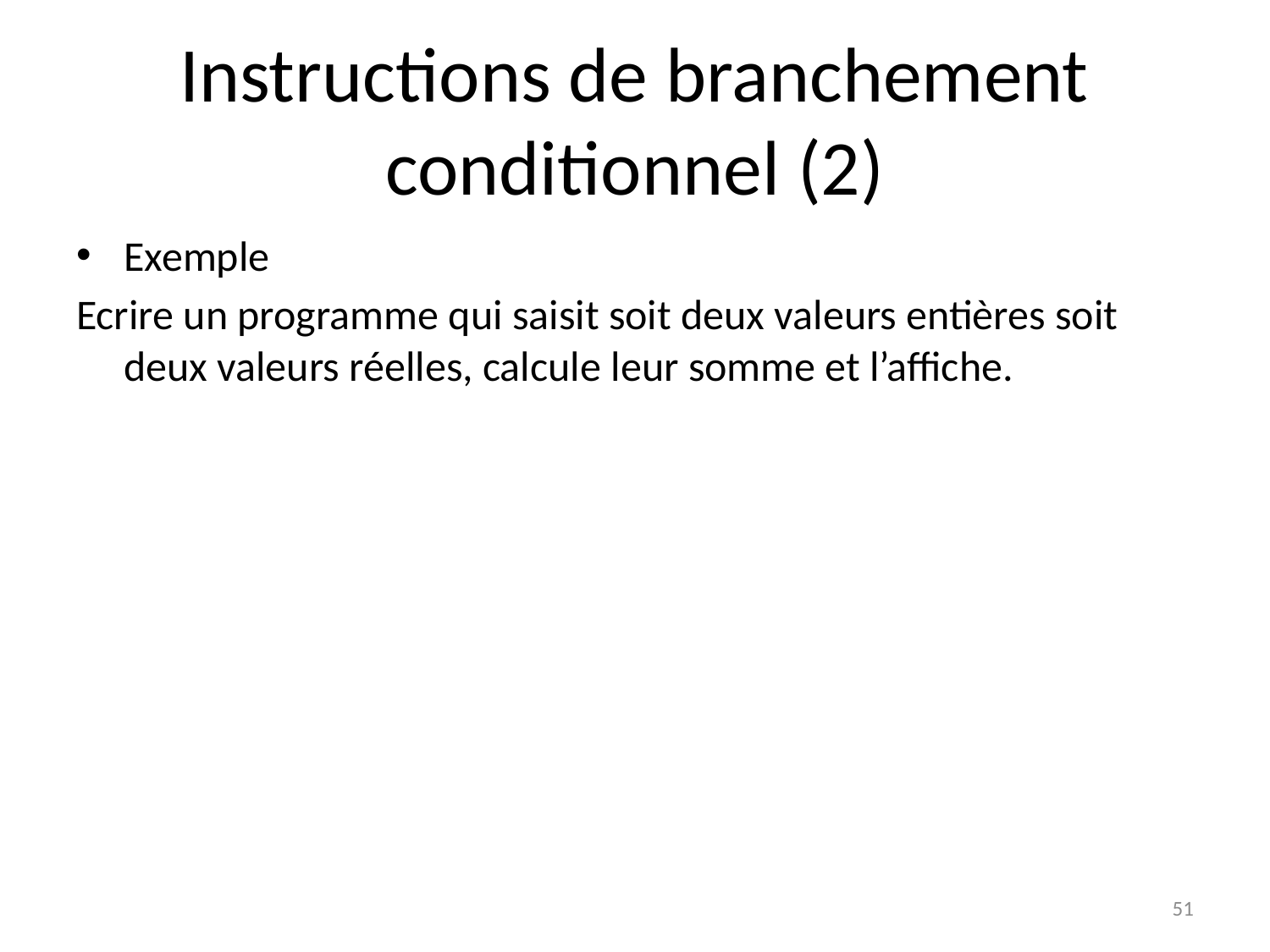

# Instructions de branchement conditionnel (2)
Exemple
Ecrire un programme qui saisit soit deux valeurs entières soit deux valeurs réelles, calcule leur somme et l’affiche.

51